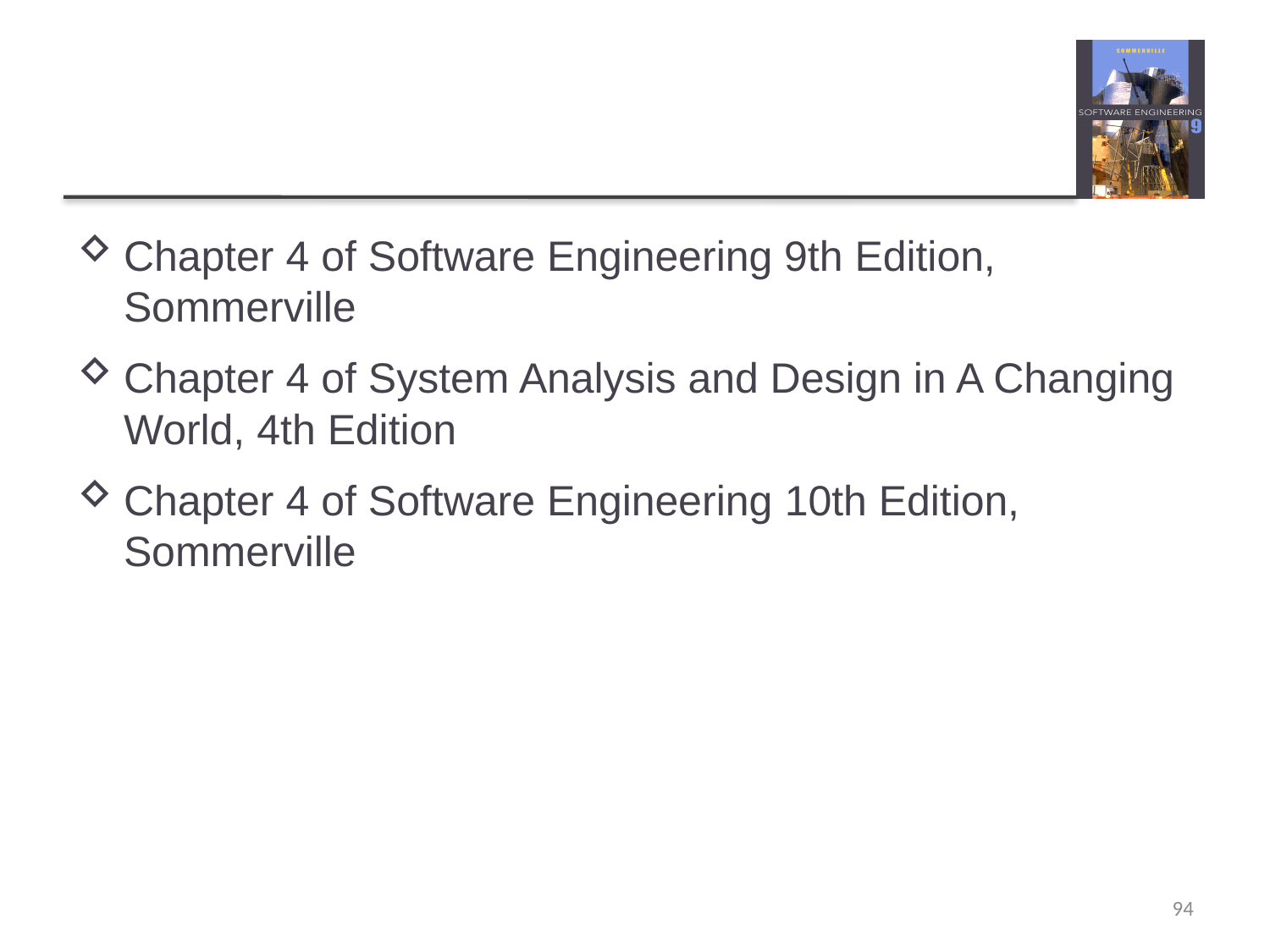

#
Chapter 4 of Software Engineering 9th Edition,      Sommerville
Chapter 4 of System Analysis and Design in A Changing World, 4th Edition
Chapter 4 of Software Engineering 10th Edition,      Sommerville

94